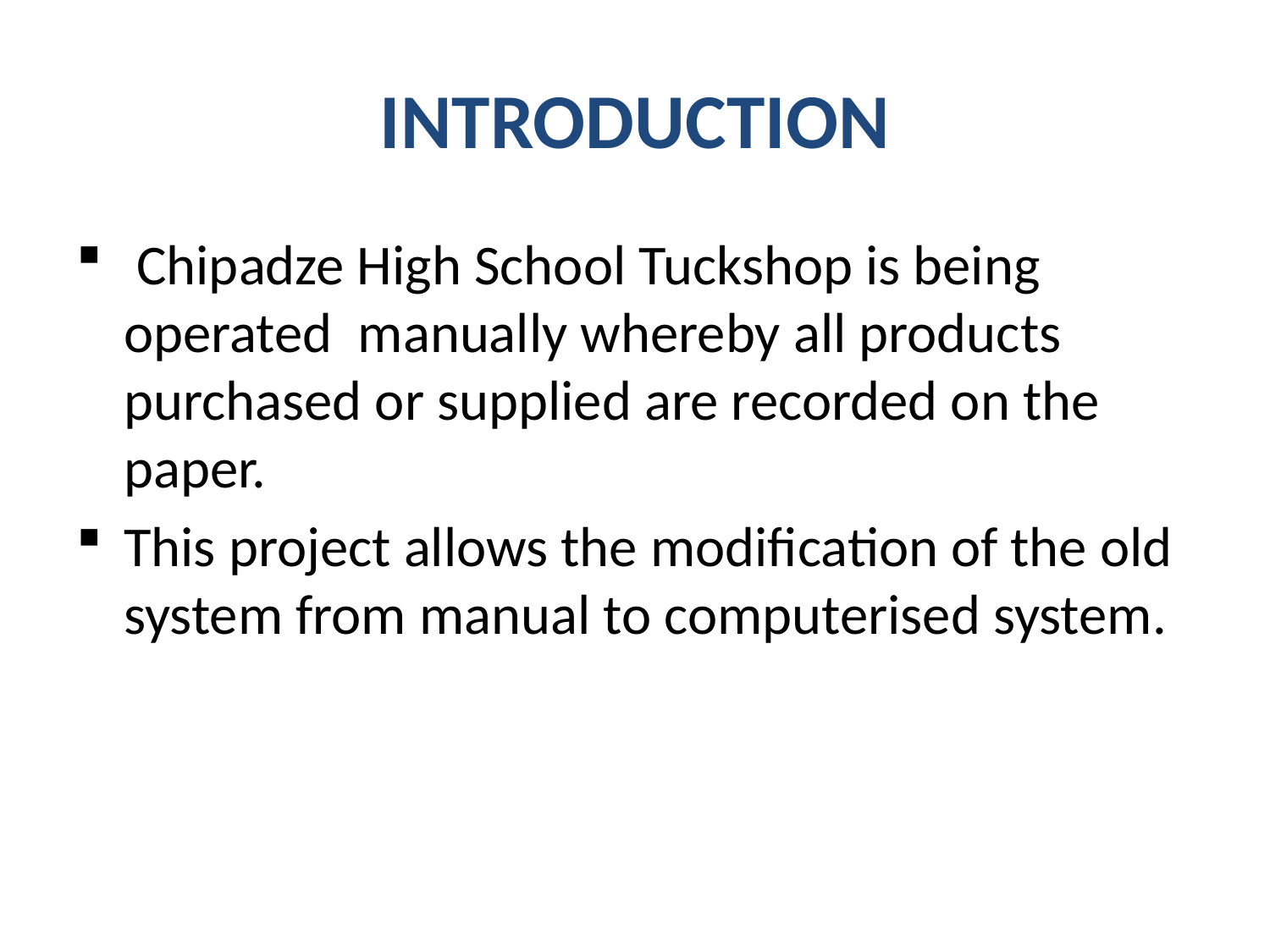

# INTRODUCTION
 Chipadze High School Tuckshop is being operated  manually whereby all products purchased or supplied are recorded on the paper.
This project allows the modification of the old system from manual to computerised system.